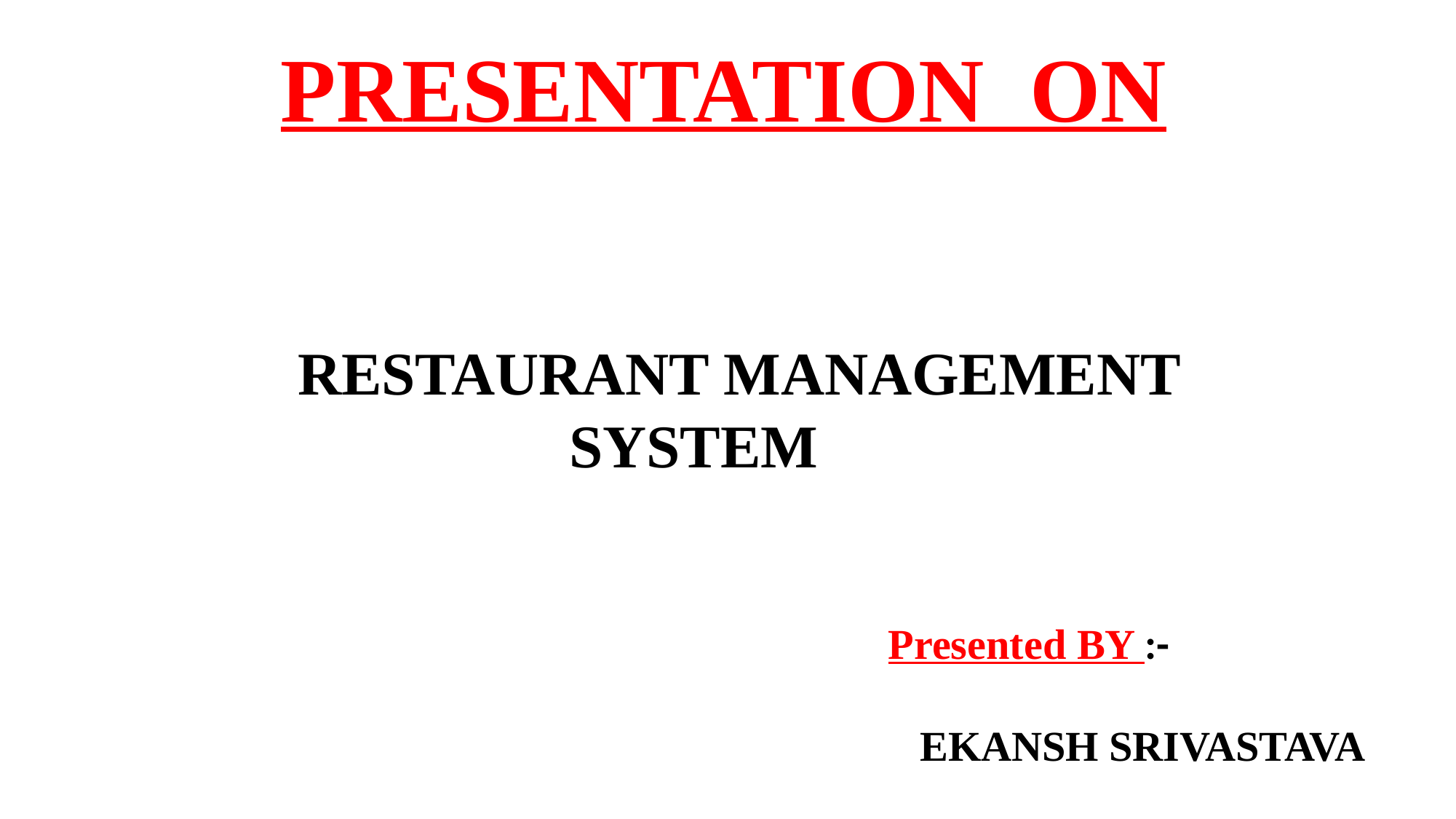

PRESENTATION  ON
RESTAURANT MANAGEMENT
                  SYSTEM
Presented BY :-

   EKANSH SRIVASTAVA